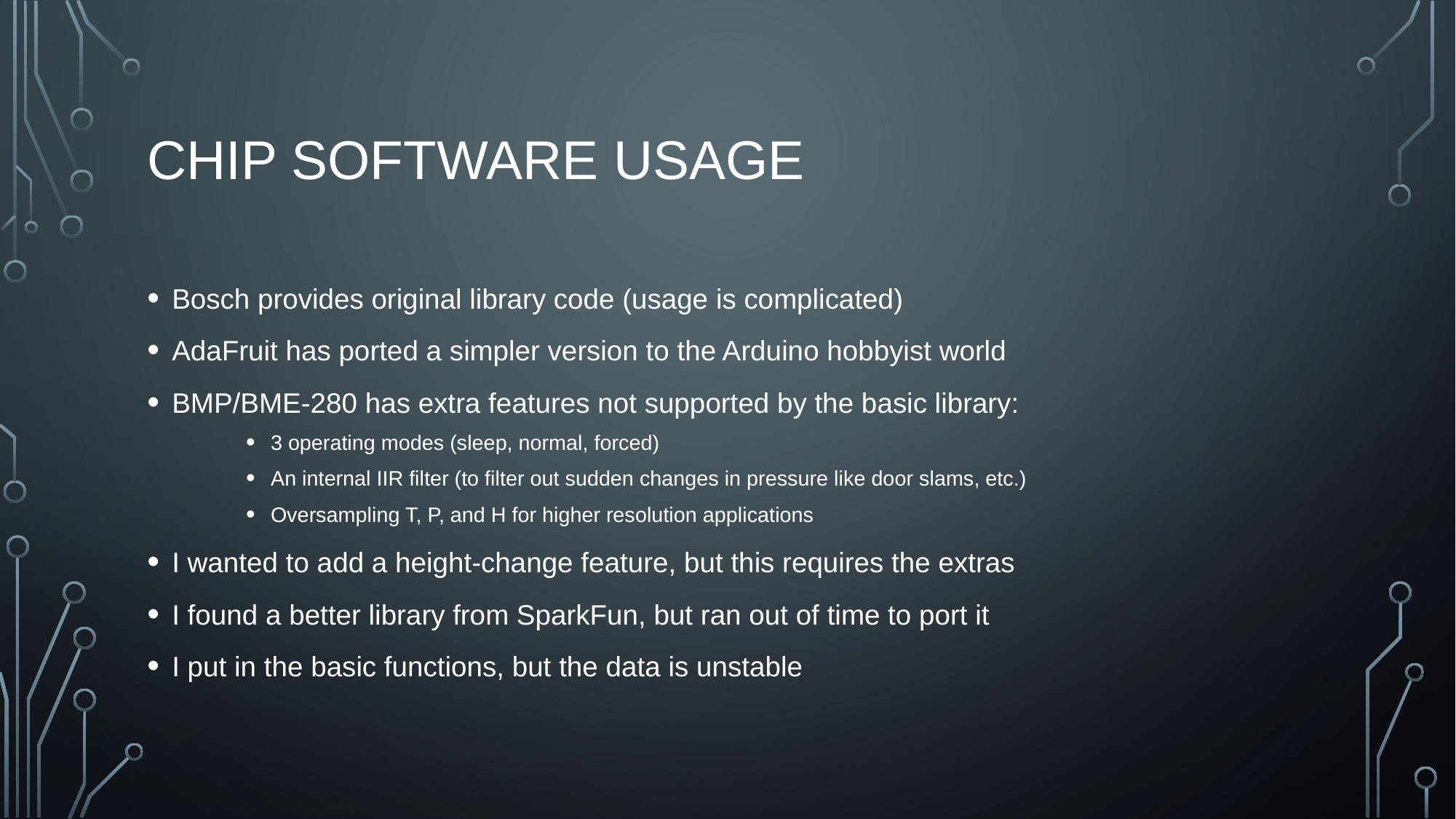

# Chip software usage
Bosch provides original library code (usage is complicated)
AdaFruit has ported a simpler version to the Arduino hobbyist world
BMP/BME-280 has extra features not supported by the basic library:
3 operating modes (sleep, normal, forced)
An internal IIR filter (to filter out sudden changes in pressure like door slams, etc.)
Oversampling T, P, and H for higher resolution applications
I wanted to add a height-change feature, but this requires the extras
I found a better library from SparkFun, but ran out of time to port it
I put in the basic functions, but the data is unstable